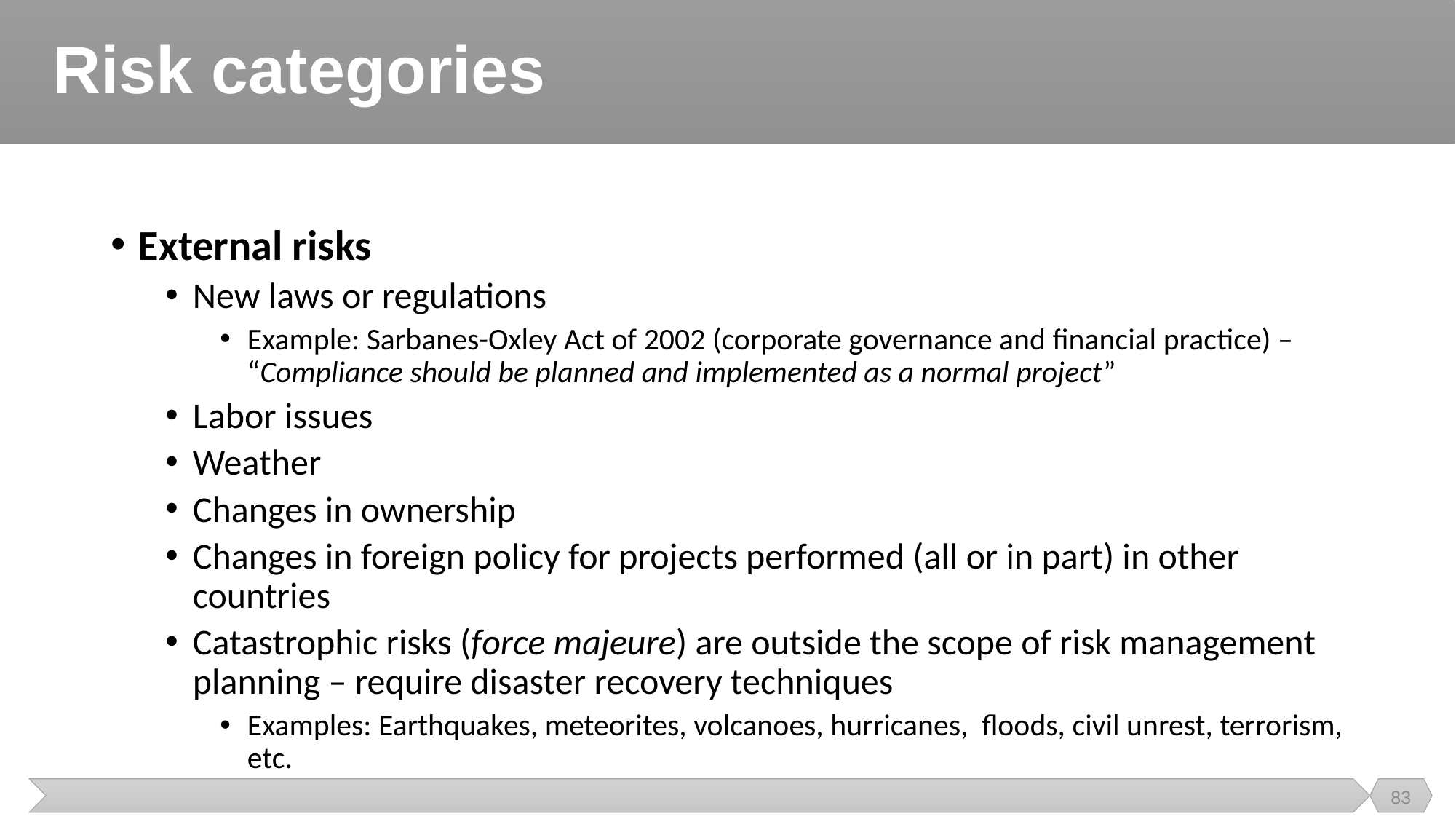

# Risk categories
External risks
New laws or regulations
Example: Sarbanes-Oxley Act of 2002 (corporate governance and financial practice) – “Compliance should be planned and implemented as a normal project”
Labor issues
Weather
Changes in ownership
Changes in foreign policy for projects performed (all or in part) in other countries
Catastrophic risks (force majeure) are outside the scope of risk management planning – require disaster recovery techniques
Examples: Earthquakes, meteorites, volcanoes, hurricanes,  floods, civil unrest, terrorism, etc.
83